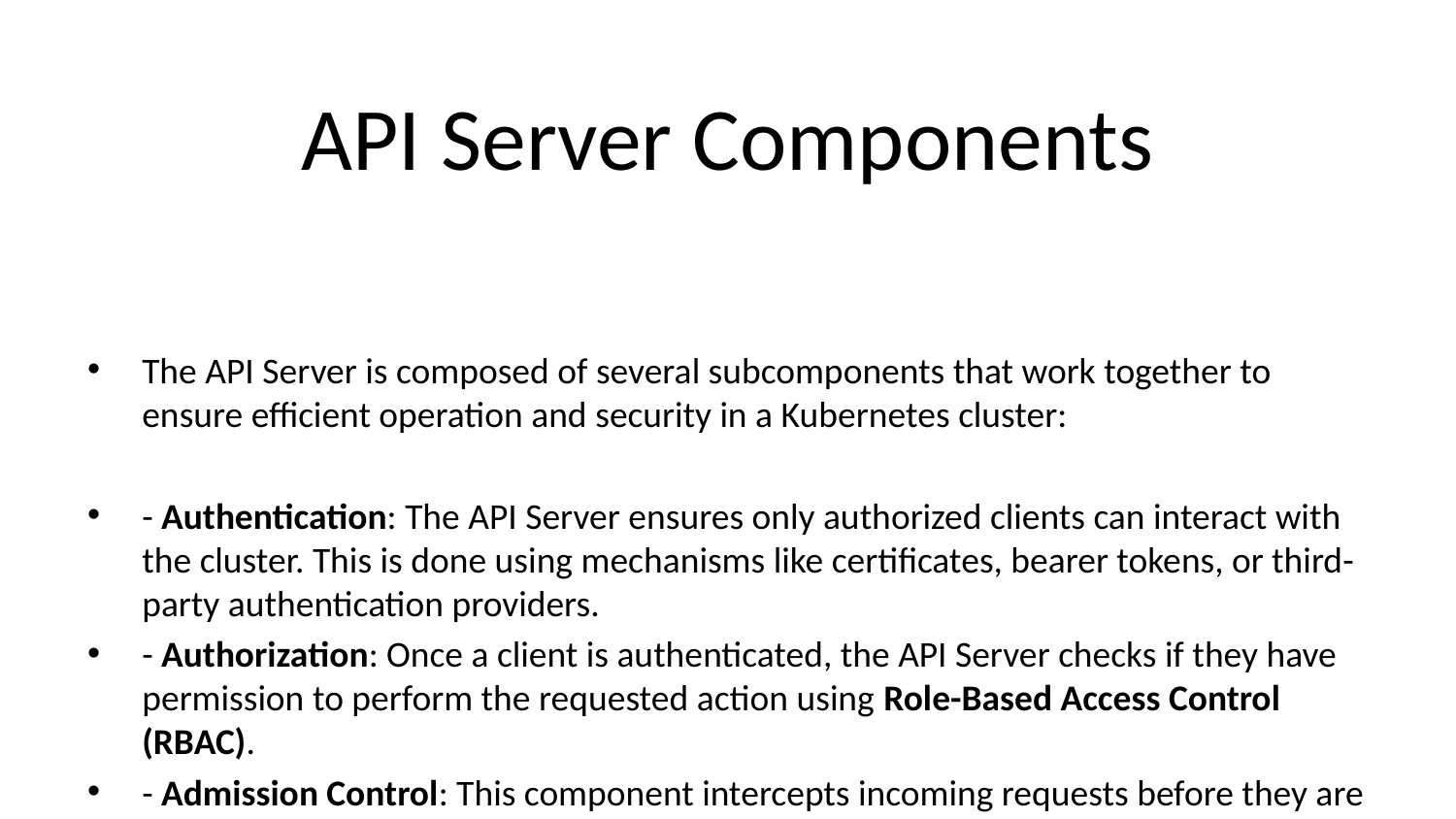

# API Server Components

The API Server is composed of several subcomponents that work together to ensure efficient operation and security in a Kubernetes cluster:

- Authentication: The API Server ensures only authorized clients can interact with the cluster. This is done using mechanisms like certificates, bearer tokens, or third-party authentication providers.
- Authorization: Once a client is authenticated, the API Server checks if they have permission to perform the requested action using Role-Based Access Control (RBAC).
- Admission Control: This component intercepts incoming requests before they are processed and can be used to validate, modify, or reject requests. For example, it can enforce policies like requiring resource limits on pods.
- API Aggregation Layer: This layer allows Kubernetes to extend its API to external components, enabling the use of third-party APIs to interact with the cluster. It ensures Kubernetes can evolve and accommodate new resource types.